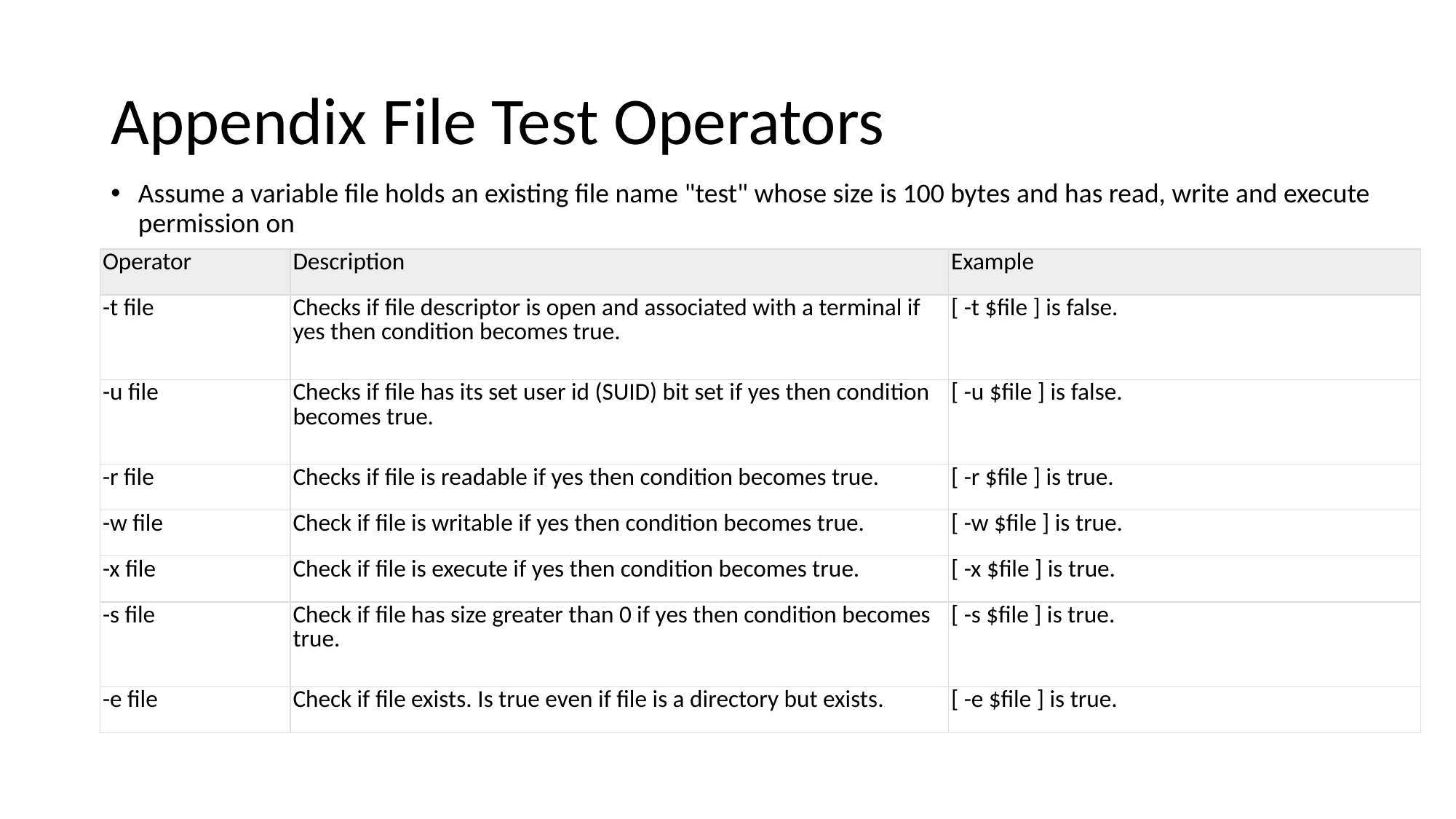

# Appendix File Test Operators
Assume a variable file holds an existing file name "test" whose size is 100 bytes and has read, write and execute permission on

| Operator | Description | Example |
| --- | --- | --- |
| -t file | Checks if file descriptor is open and associated with a terminal if yes then condition becomes true. | [ -t $file ] is false. |
| -u file | Checks if file has its set user id (SUID) bit set if yes then condition becomes true. | [ -u $file ] is false. |
| -r file | Checks if file is readable if yes then condition becomes true. | [ -r $file ] is true. |
| -w file | Check if file is writable if yes then condition becomes true. | [ -w $file ] is true. |
| -x file | Check if file is execute if yes then condition becomes true. | [ -x $file ] is true. |
| -s file | Check if file has size greater than 0 if yes then condition becomes true. | [ -s $file ] is true. |
| -e file | Check if file exists. Is true even if file is a directory but exists. | [ -e $file ] is true. |